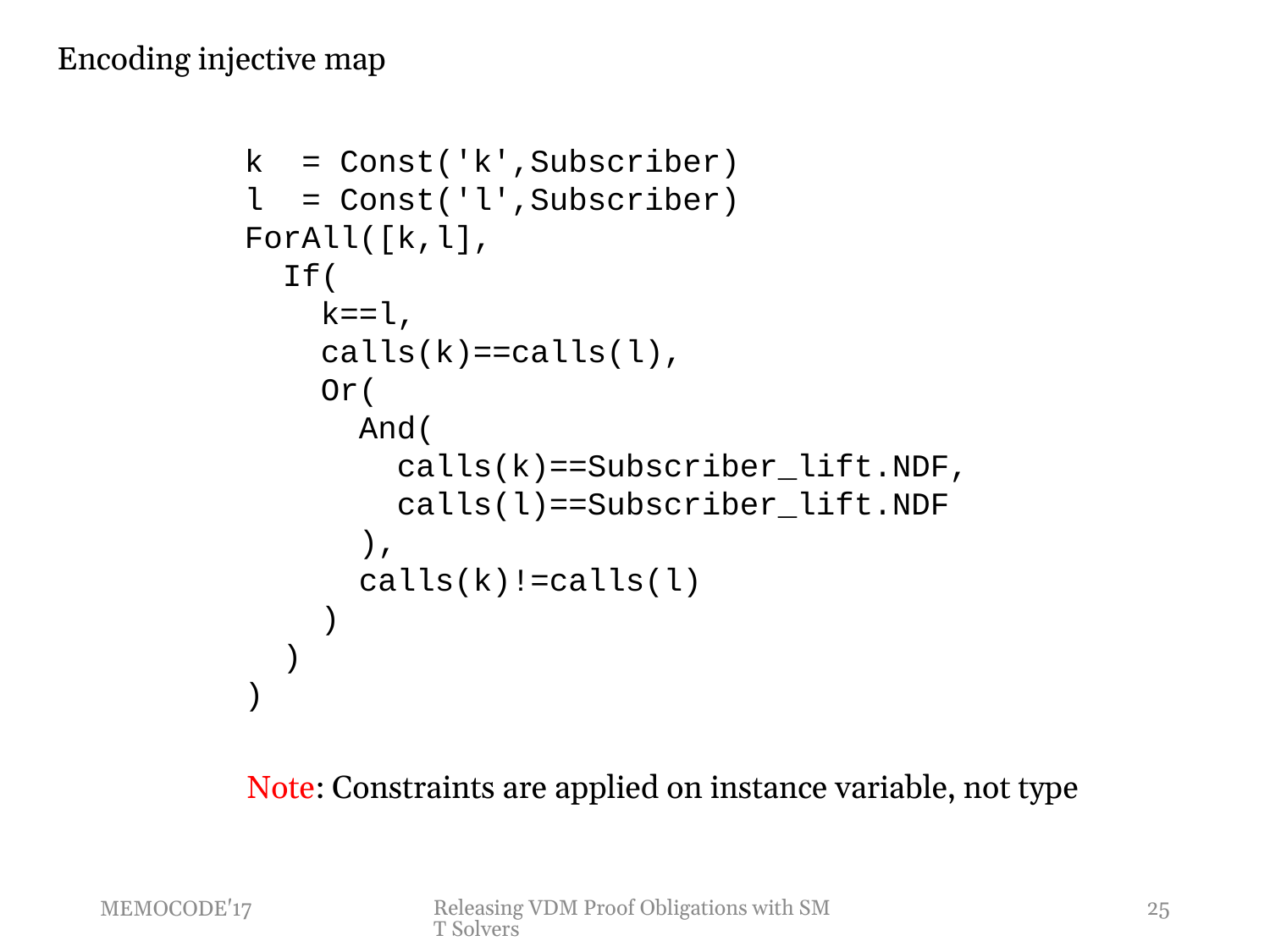

Encoding injective map
k  = Const('k',Subscriber)
l  = Const('l',Subscriber)
ForAll([k,l],
  If(
    k==l,
    calls(k)==calls(l),
    Or(
      And(
        calls(k)==Subscriber_lift.NDF,
        calls(l)==Subscriber_lift.NDF
      ),
      calls(k)!=calls(l)
    )
  )
)
Note: Constraints are applied on instance variable, not type
MEMOCODE'17
Releasing VDM Proof Obligations with SMT Solvers
25